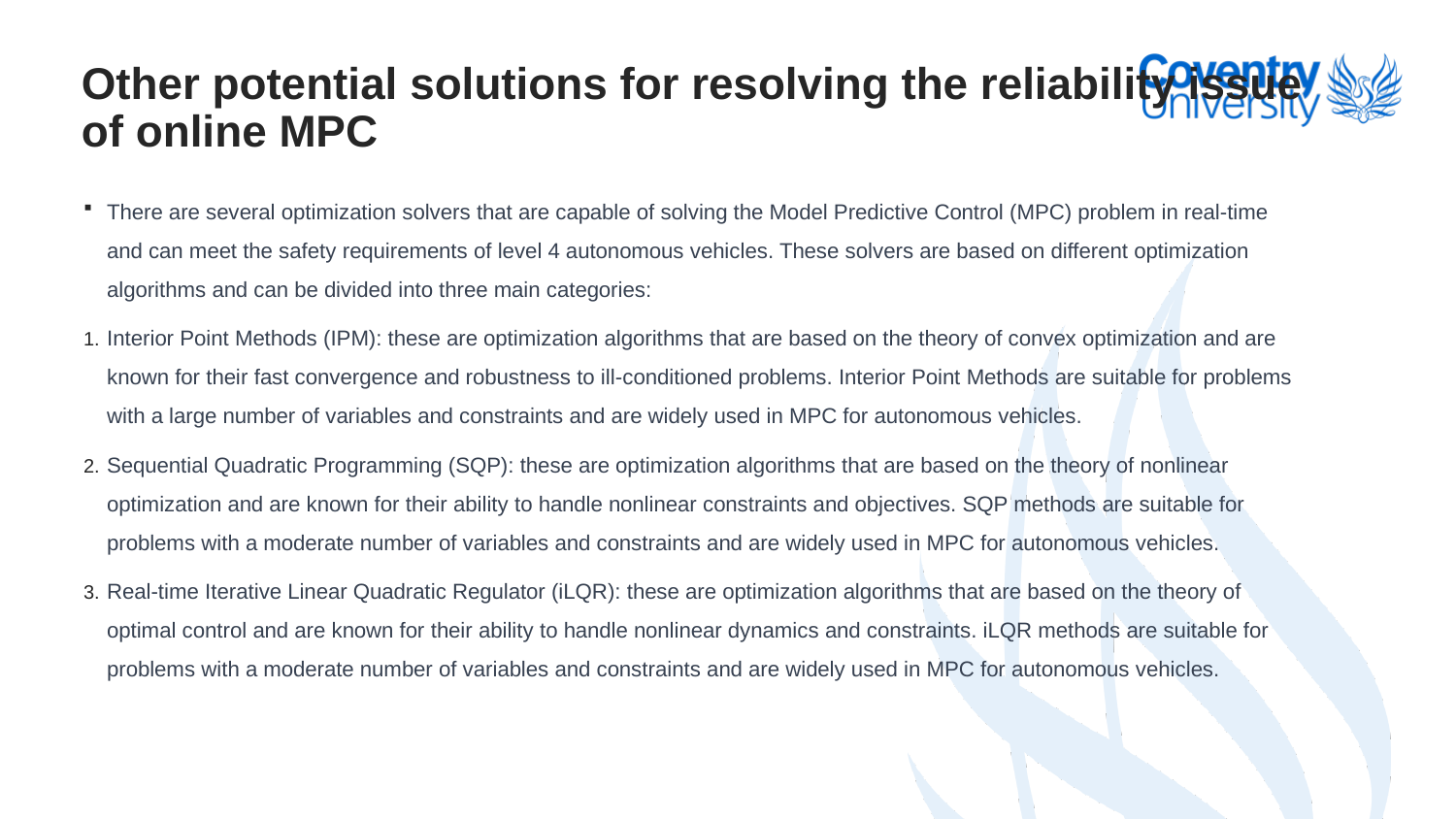

# Other potential solutions for resolving the reliability issue of online MPC
There are several optimization solvers that are capable of solving the Model Predictive Control (MPC) problem in real-time and can meet the safety requirements of level 4 autonomous vehicles. These solvers are based on different optimization algorithms and can be divided into three main categories:
Interior Point Methods (IPM): these are optimization algorithms that are based on the theory of convex optimization and are known for their fast convergence and robustness to ill-conditioned problems. Interior Point Methods are suitable for problems with a large number of variables and constraints and are widely used in MPC for autonomous vehicles.
Sequential Quadratic Programming (SQP): these are optimization algorithms that are based on the theory of nonlinear optimization and are known for their ability to handle nonlinear constraints and objectives. SQP methods are suitable for problems with a moderate number of variables and constraints and are widely used in MPC for autonomous vehicles.
Real-time Iterative Linear Quadratic Regulator (iLQR): these are optimization algorithms that are based on the theory of optimal control and are known for their ability to handle nonlinear dynamics and constraints. iLQR methods are suitable for problems with a moderate number of variables and constraints and are widely used in MPC for autonomous vehicles.